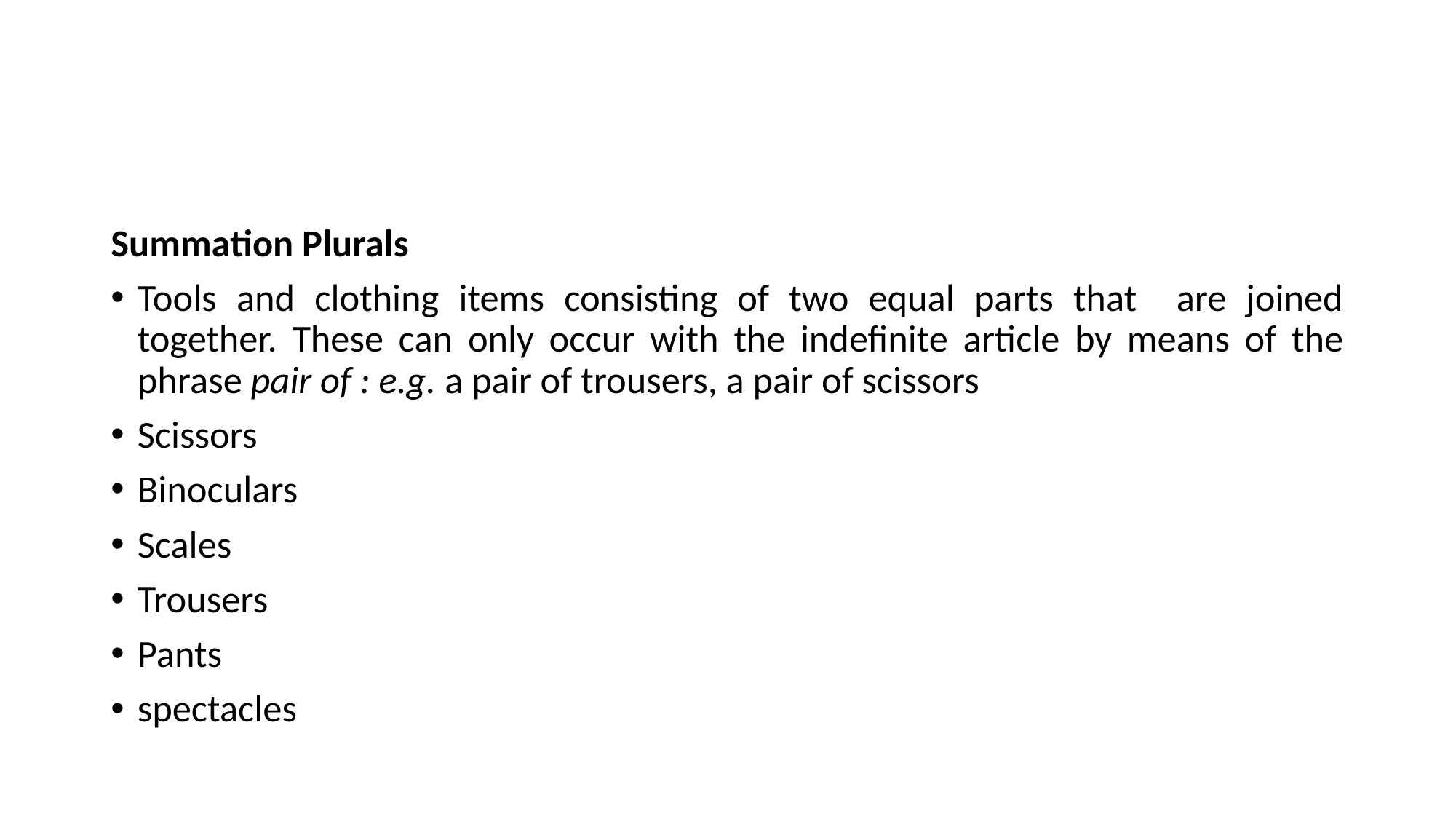

#
Summation Plurals
Tools and clothing items consisting of two equal parts that  are joined together. These can only occur with the indefinite article by means of the phrase pair of : e.g. a pair of trousers, a pair of scissors
Scissors
Binoculars
Scales
Trousers
Pants
spectacles